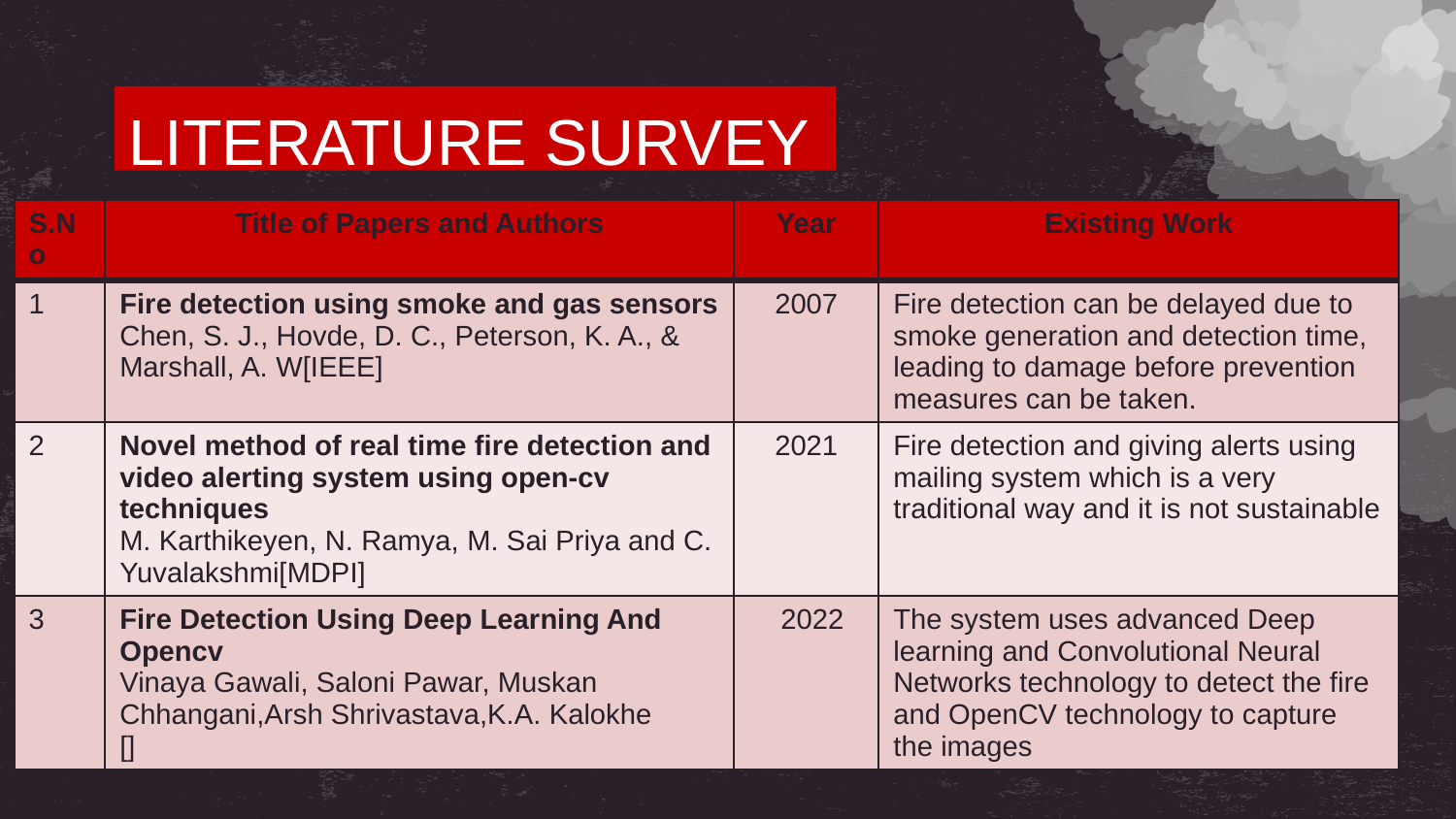

# LITERATURE SURVEY
| S.No | Title of Papers and Authors | Year | Existing Work |
| --- | --- | --- | --- |
| 1 | Fire detection using smoke and gas sensors Chen, S. J., Hovde, D. C., Peterson, K. A., & Marshall, A. W[IEEE] | 2007 | Fire detection can be delayed due to smoke generation and detection time, leading to damage before prevention measures can be taken. |
| 2 | Novel method of real time fire detection and video alerting system using open-cv techniques M. Karthikeyen, N. Ramya, M. Sai Priya and C. Yuvalakshmi[MDPI] | 2021 | Fire detection and giving alerts using mailing system which is a very traditional way and it is not sustainable |
| 3 | Fire Detection Using Deep Learning And Opencv Vinaya Gawali, Saloni Pawar, Muskan Chhangani,Arsh Shrivastava,K.A. Kalokhe [] | 2022 | The system uses advanced Deep learning and Convolutional Neural Networks technology to detect the fire and OpenCV technology to capture the images |